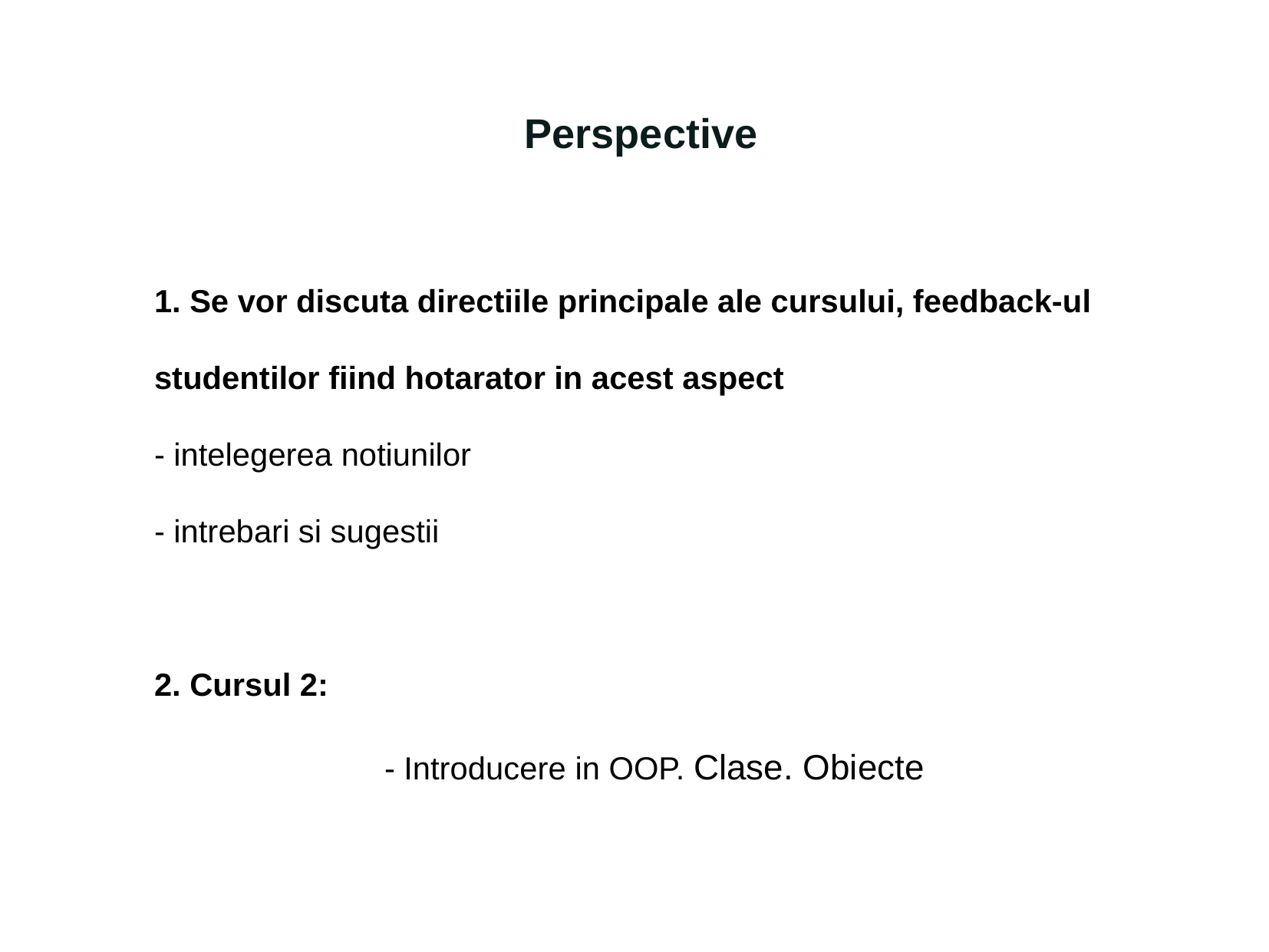

Perspective
1. Se vor discuta directiile principale ale cursului, feedback-ul studentilor fiind hotarator in acest aspect
- intelegerea notiunilor
- intrebari si sugestii

2. Cursul 2:
		- Introducere in OOP. Clase. Obiecte